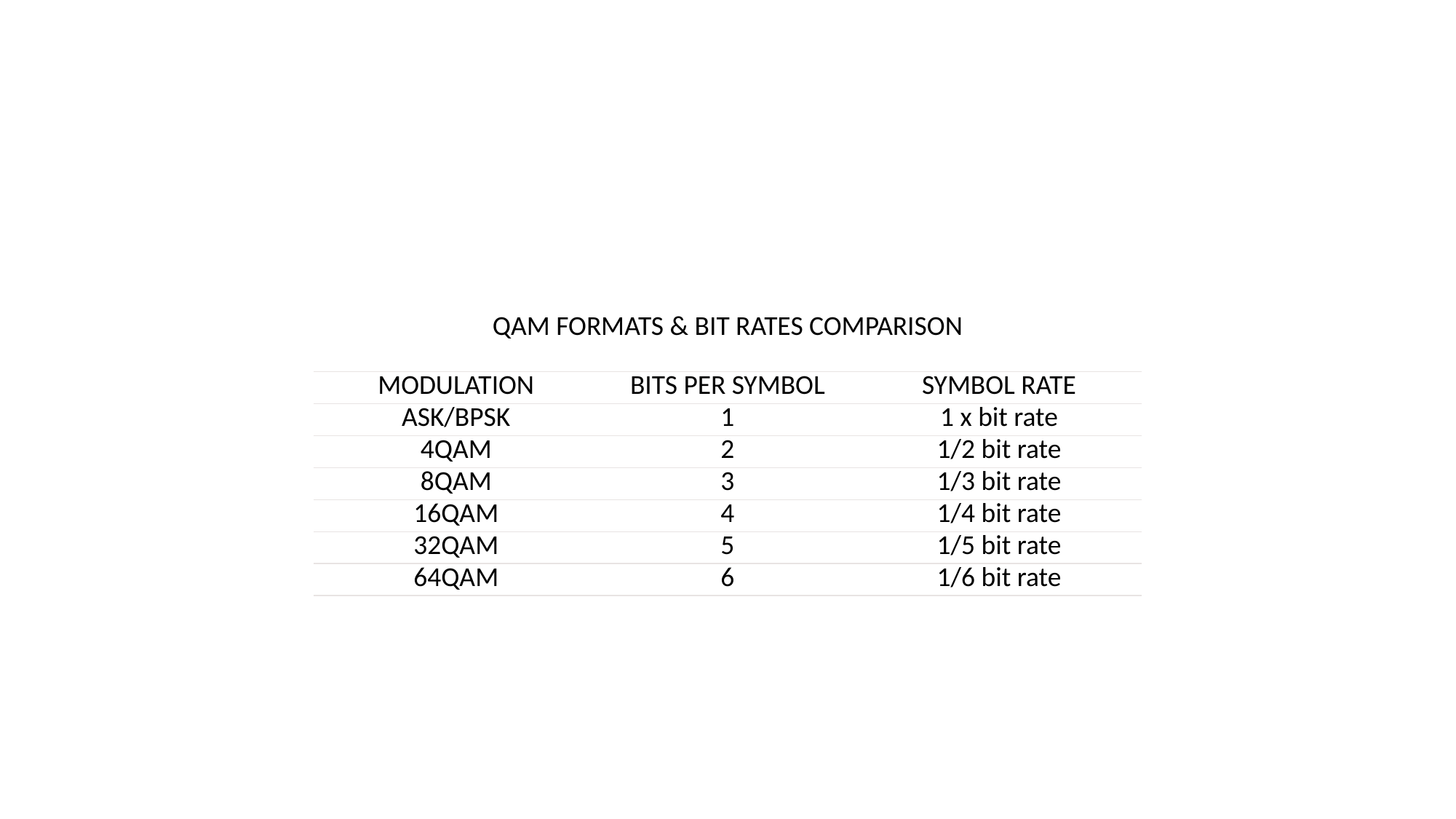

#
| QAM FORMATS & BIT RATES COMPARISON |  |  |
| --- | --- | --- |
| MODULATION | BITS PER SYMBOL | SYMBOL RATE |
| ASK/BPSK | 1 | 1 x bit rate |
| 4QAM | 2 | 1/2 bit rate |
| 8QAM | 3 | 1/3 bit rate |
| 16QAM | 4 | 1/4 bit rate |
| 32QAM | 5 | 1/5 bit rate |
| 64QAM | 6 | 1/6 bit rate |